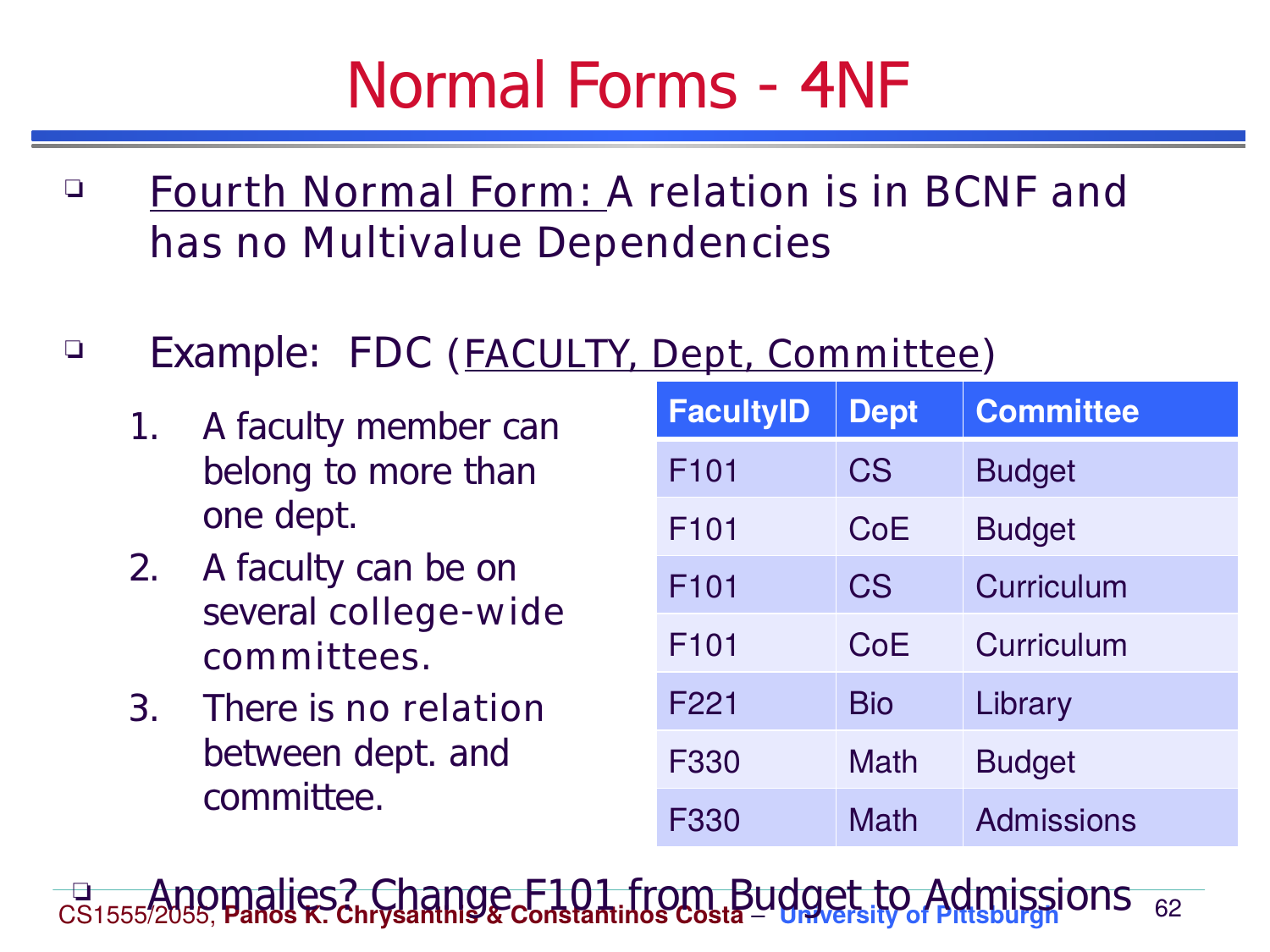

# Normal Forms - 4NF
Fourth Normal Form: A relation is in BCNF and has no Multivalue Dependencies

Example:  FDC (FACULTY, Dept, Committee)

A faculty member can
belong to more than
one dept.
A faculty can be on
several college-wide
committees.
There is no relation
between dept. and
committee.

Anomalies? Change F101 from Budget to Admissions

| FacultyID | Dept | Committee |
| --- | --- | --- |
| F101 | CS | Budget |
| F101 | CoE | Budget |
| F101 | CS | Curriculum |
| F101 | CoE | Curriculum |
| F221 | Bio | Library |
| F330 | Math | Budget |
| F330 | Math | Admissions |